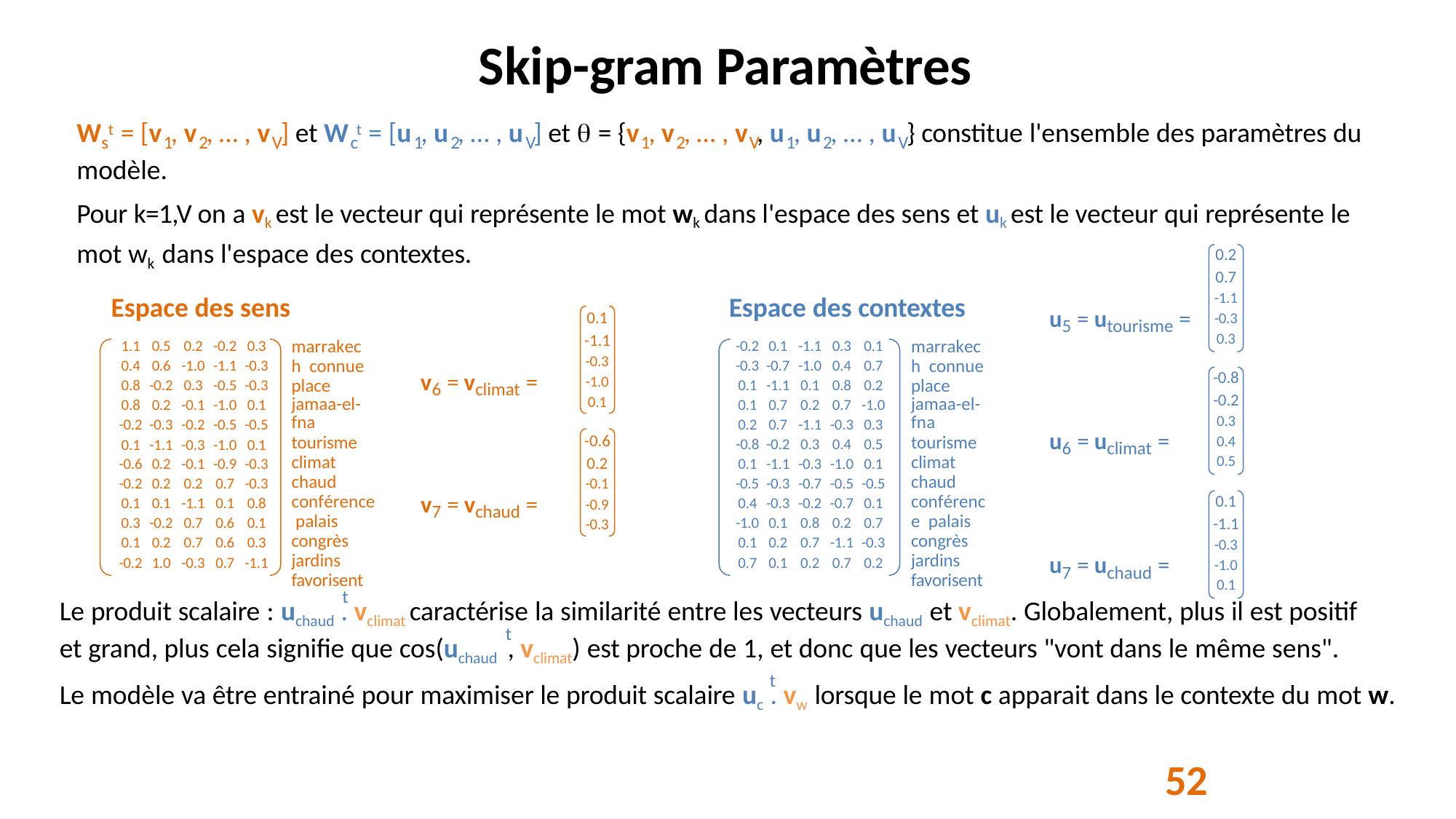

# Skip-gram Paramètres
W t = [v , v , … , v ] et W t = [u , u , … , u ] et θ = {v , v , … , v , u , u , … , u } constitue l'ensemble des paramètres du
s	1	2	V	c	1	2	V	1	2	V	1	2	V
modèle.
Pour k=1,V on a vk est le vecteur qui représente le mot wk dans l'espace des sens et uk est le vecteur qui représente le  mot wk dans l'espace des contextes.

| 0.2 |
| --- |
| 0.7 |
| -1.1 |
| -0.3 |
| 0.3 |
Espace des sens	Espace des contextes
u5 = utourisme =

| 0.1 |
| --- |
| -1.1 |
| -0.3 |
| -1.0 |
| 0.1 |
marrakech  connue  place
jamaa-el-fna
tourisme  climat  chaud  conférence  palais  congrès  jardins  favorisent
marrakech  connue  place
jamaa-el-fna
tourisme  climat  chaud  conférence  palais  congrès  jardins  favorisent
| 1.1 | 0.5 | 0.2 | -0.2 | 0.3 |
| --- | --- | --- | --- | --- |
| 0.4 | 0.6 | -1.0 | -1.1 | -0.3 |
| 0.8 | -0.2 | 0.3 | -0.5 | -0.3 |
| 0.8 | 0.2 | -0.1 | -1.0 | 0.1 |
| -0.2 | -0.3 | -0.2 | -0.5 | -0.5 |
| 0.1 | -1.1 | -0.3 | -1.0 | 0.1 |
| -0.6 | 0.2 | -0.1 | -0.9 | -0.3 |
| -0.2 | 0.2 | 0.2 | 0.7 | -0.3 |
| 0.1 | 0.1 | -1.1 | 0.1 | 0.8 |
| 0.3 | -0.2 | 0.7 | 0.6 | 0.1 |
| 0.1 | 0.2 | 0.7 | 0.6 | 0.3 |
| -0.2 | 1.0 | -0.3 | 0.7 | -1.1 |
| -0.2 | 0.1 | -1.1 | 0.3 | 0.1 |
| --- | --- | --- | --- | --- |
| -0.3 | -0.7 | -1.0 | 0.4 | 0.7 |
| 0.1 | -1.1 | 0.1 | 0.8 | 0.2 |
| 0.1 | 0.7 | 0.2 | 0.7 | -1.0 |
| 0.2 | 0.7 | -1.1 | -0.3 | 0.3 |
| -0.8 | -0.2 | 0.3 | 0.4 | 0.5 |
| 0.1 | -1.1 | -0.3 | -1.0 | 0.1 |
| -0.5 | -0.3 | -0.7 | -0.5 | -0.5 |
| 0.4 | -0.3 | -0.2 | -0.7 | 0.1 |
| -1.0 | 0.1 | 0.8 | 0.2 | 0.7 |
| 0.1 | 0.2 | 0.7 | -1.1 | -0.3 |
| 0.7 | 0.1 | 0.2 | 0.7 | 0.2 |

v6 = vclimat =

| -0.8 |
| --- |
| -0.2 |
| 0.3 |
| 0.4 |
| 0.5 |
u6 = uclimat =

| -0.6 |
| --- |
| 0.2 |
| -0.1 |
| -0.9 |
| -0.3 |
v7 = vchaud =

| 0.1 |
| --- |
| -1.1 |
| -0.3 |
| -1.0 |
| 0.1 |
u7 = uchaud =
t
Le produit scalaire : uchaud . vclimat caractérise la similarité entre les vecteurs uchaud et vclimat. Globalement, plus il est positif
t
et grand, plus cela signifie que cos(uchaud , vclimat) est proche de 1, et donc que les vecteurs "vont dans le même sens".
t
Le modèle va être entrainé pour maximiser le produit scalaire uc . vw lorsque le mot c apparait dans le contexte du mot w.
52